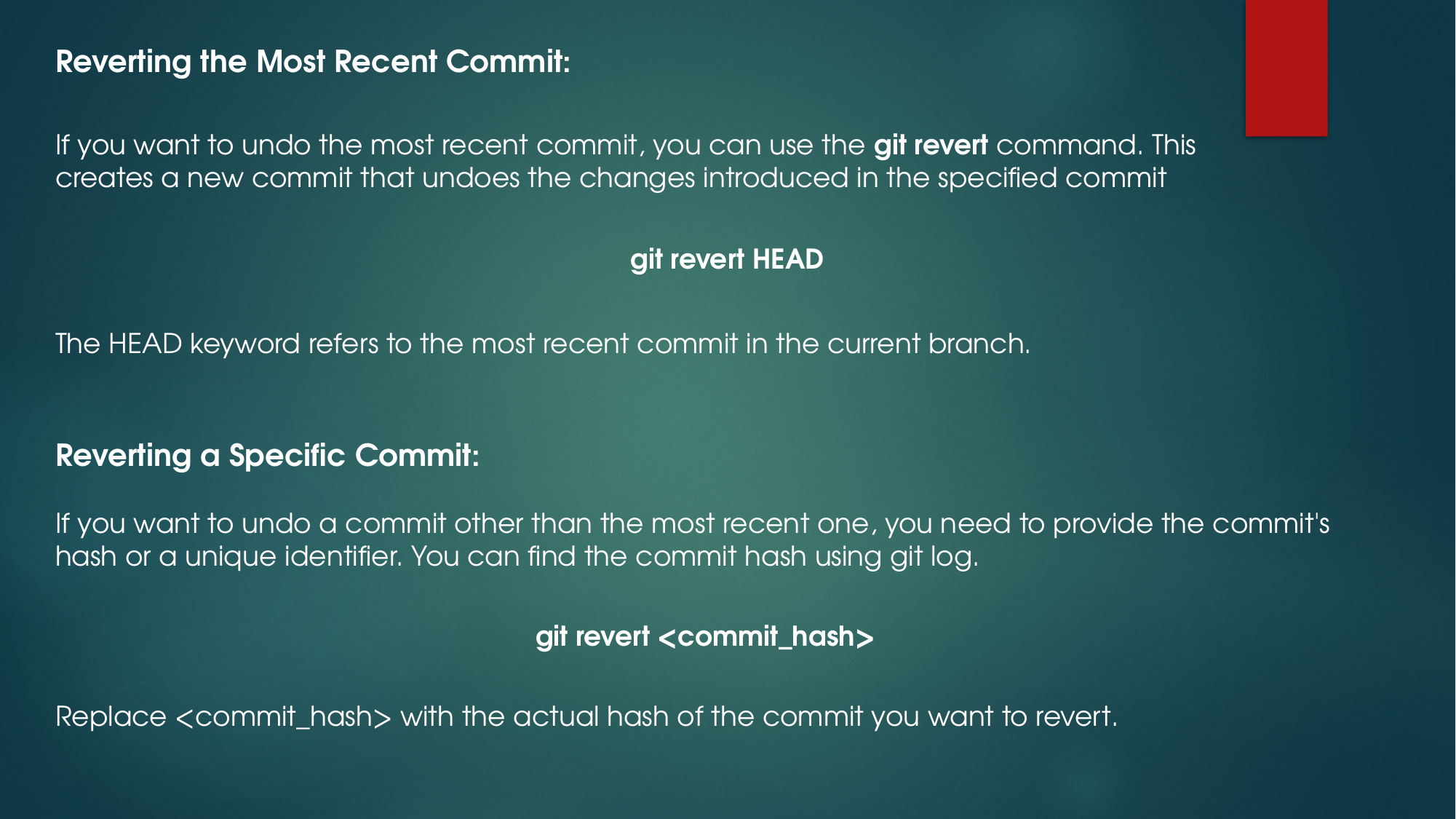

Reverting the Most Recent Commit:
If you want to undo the most recent commit, you can use the git revert command. This creates a new commit that undoes the changes introduced in the specified commit
git revert HEAD
The HEAD keyword refers to the most recent commit in the current branch.
Reverting a Specific Commit:
If you want to undo a commit other than the most recent one, you need to provide the commit's hash or a unique identifier. You can find the commit hash using git log.
git revert <commit_hash>
Replace <commit_hash> with the actual hash of the commit you want to revert.